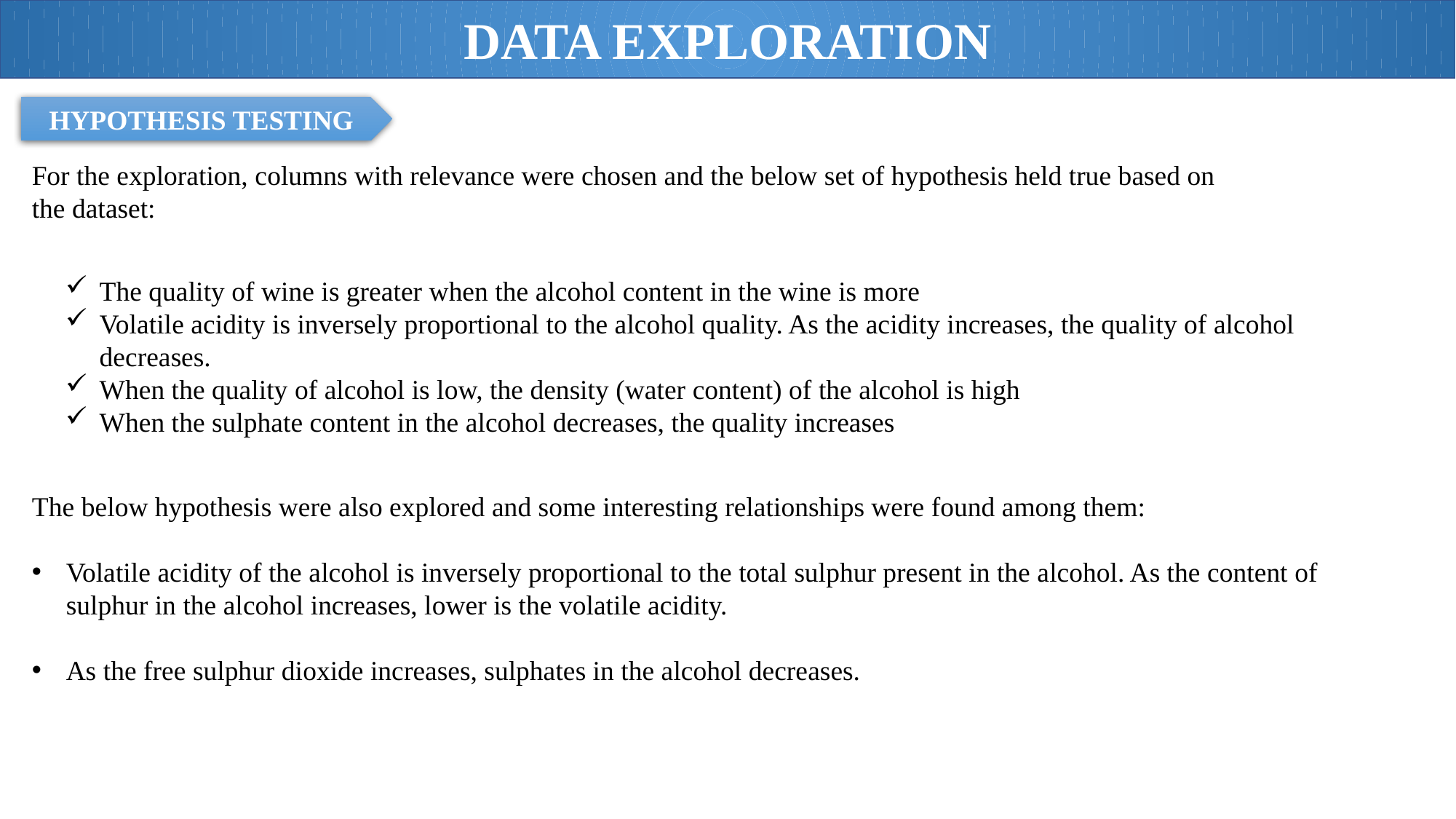

DATA EXPLORATION
#
HYPOTHESIS TESTING
For the exploration, columns with relevance were chosen and the below set of hypothesis held true based on the dataset:
The quality of wine is greater when the alcohol content in the wine is more
Volatile acidity is inversely proportional to the alcohol quality. As the acidity increases, the quality of alcohol decreases.
When the quality of alcohol is low, the density (water content) of the alcohol is high
When the sulphate content in the alcohol decreases, the quality increases
The below hypothesis were also explored and some interesting relationships were found among them:

Volatile acidity of the alcohol is inversely proportional to the total sulphur present in the alcohol. As the content of sulphur in the alcohol increases, lower is the volatile acidity.

As the free sulphur dioxide increases, sulphates in the alcohol decreases.